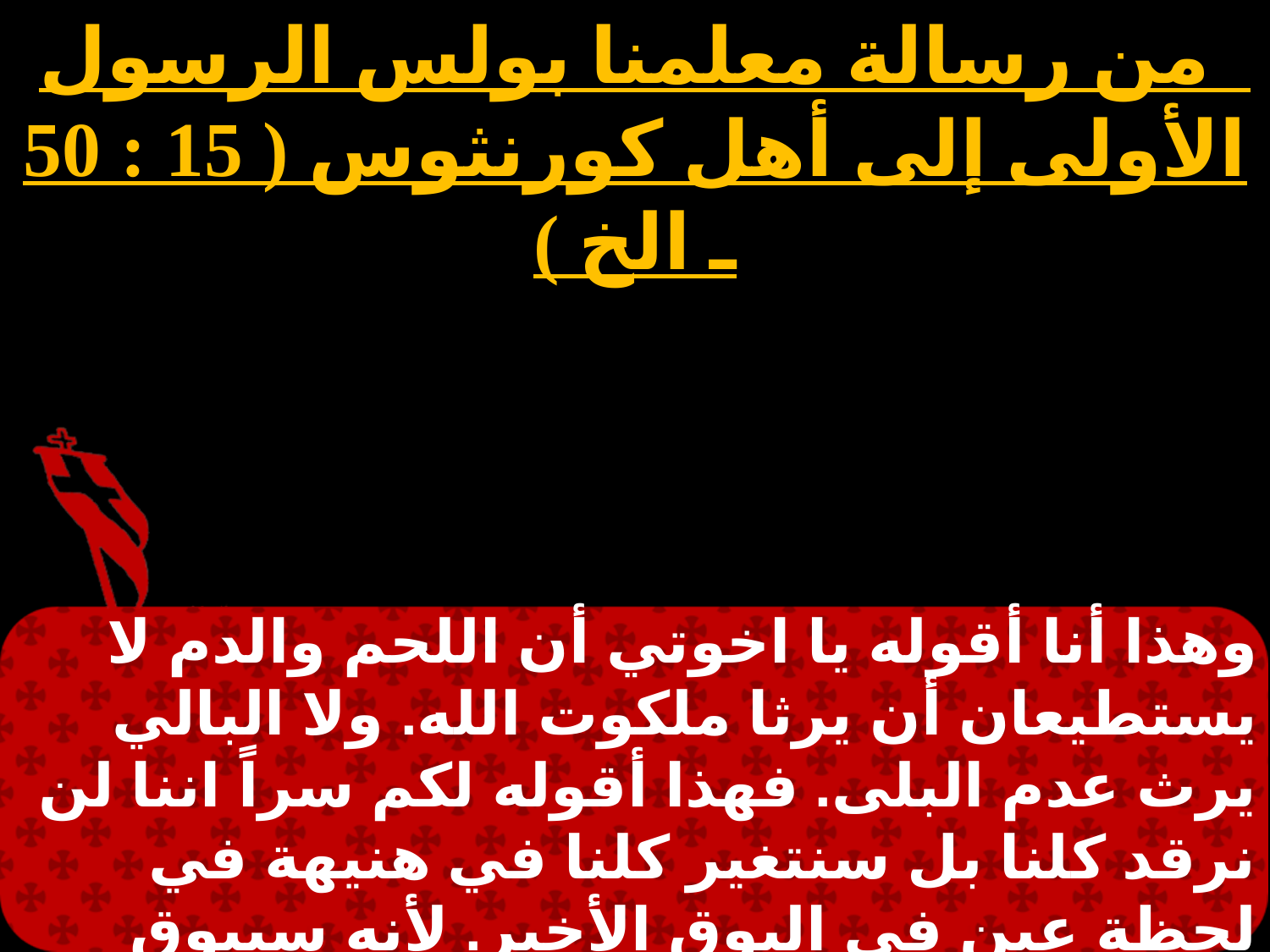

من رسالة معلمنا بولس الرسول الأولى إلى أهل كورنثوس ( 15 : 50 ـ الخ )
# الأربعاء 1
وهذا أنا أقوله يا اخوتي أن اللحم والدم لا يستطيعان أن يرثا ملكوت الله. ولا البالي يرث عدم البلى. فهذا أقوله لكم سراً اننا لن نرقد كلنا بل سنتغير كلنا في هنيهة في لحظة عين في البوق الأخير. لأنه سيبوق